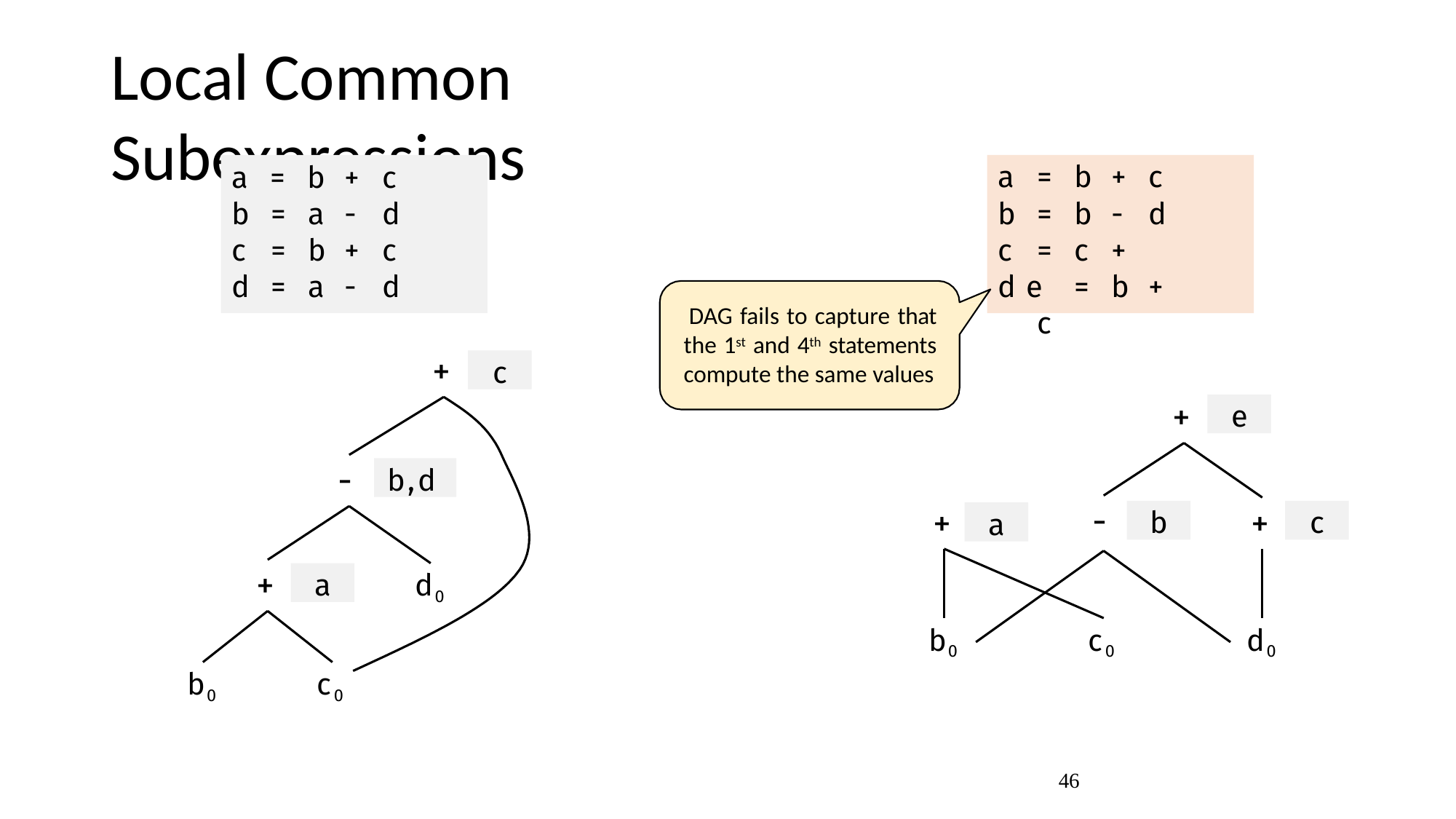

# Local Common Subexpressions

a	=	b	+	c
b	=	a	-	d
c	=	b	+	c
d	=	a	-	d
a	=	b	+	c
b	=	b	-	d
c	=	c	+	d e	=	b	+	c

DAG fails to capture that the 1st and 4th statements compute the same values
+
c
+
e

-
b,d
-
+
+
b
c
a

+
a
d0

b0
c0
d0
b0
c0
46